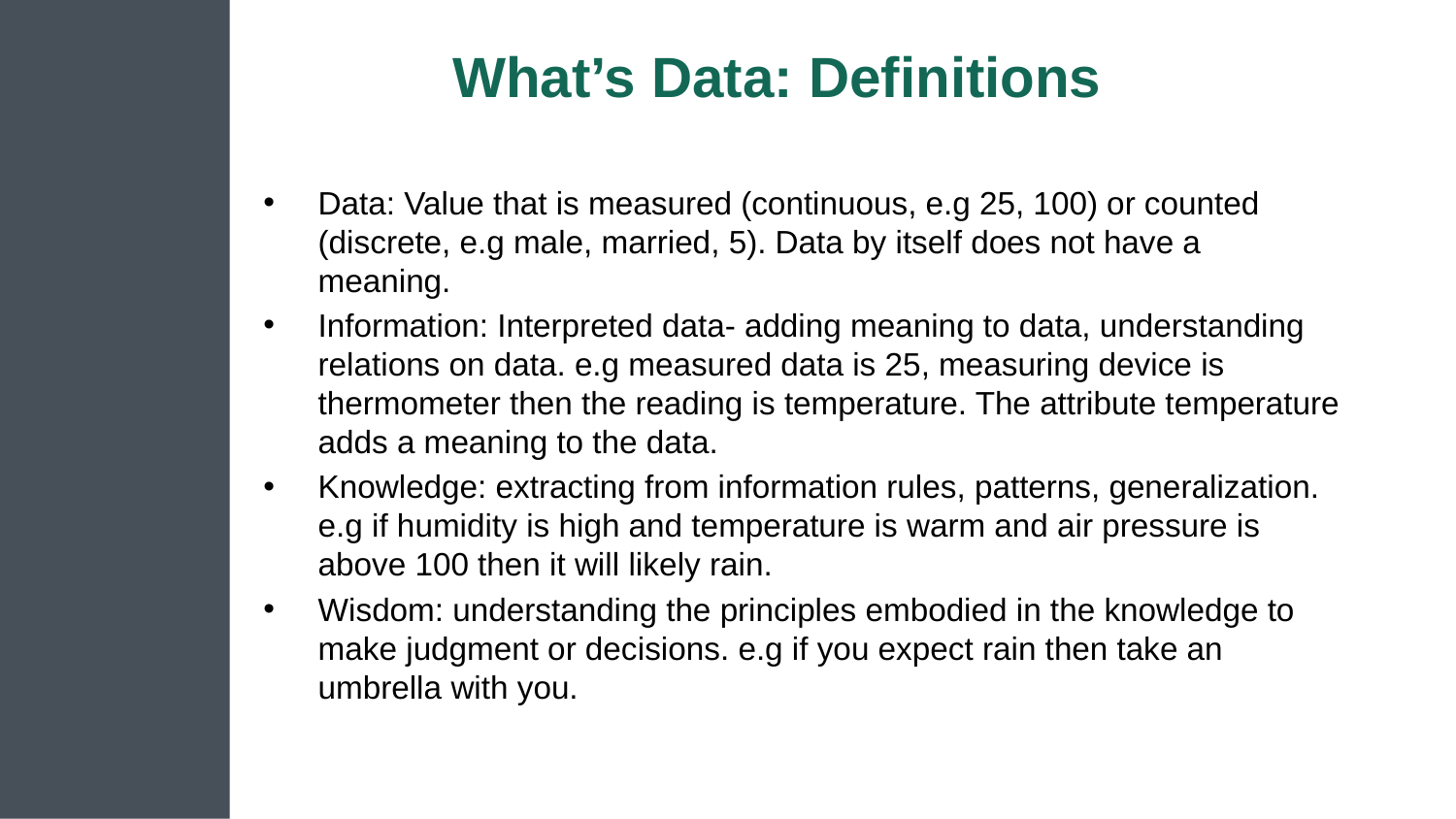

# What’s Data: Definitions
Data: Value that is measured (continuous, e.g 25, 100) or counted (discrete, e.g male, married, 5). Data by itself does not have a meaning.
Information: Interpreted data- adding meaning to data, understanding relations on data. e.g measured data is 25, measuring device is thermometer then the reading is temperature. The attribute temperature adds a meaning to the data.
Knowledge: extracting from information rules, patterns, generalization. e.g if humidity is high and temperature is warm and air pressure is above 100 then it will likely rain.
Wisdom: understanding the principles embodied in the knowledge to make judgment or decisions. e.g if you expect rain then take an umbrella with you.